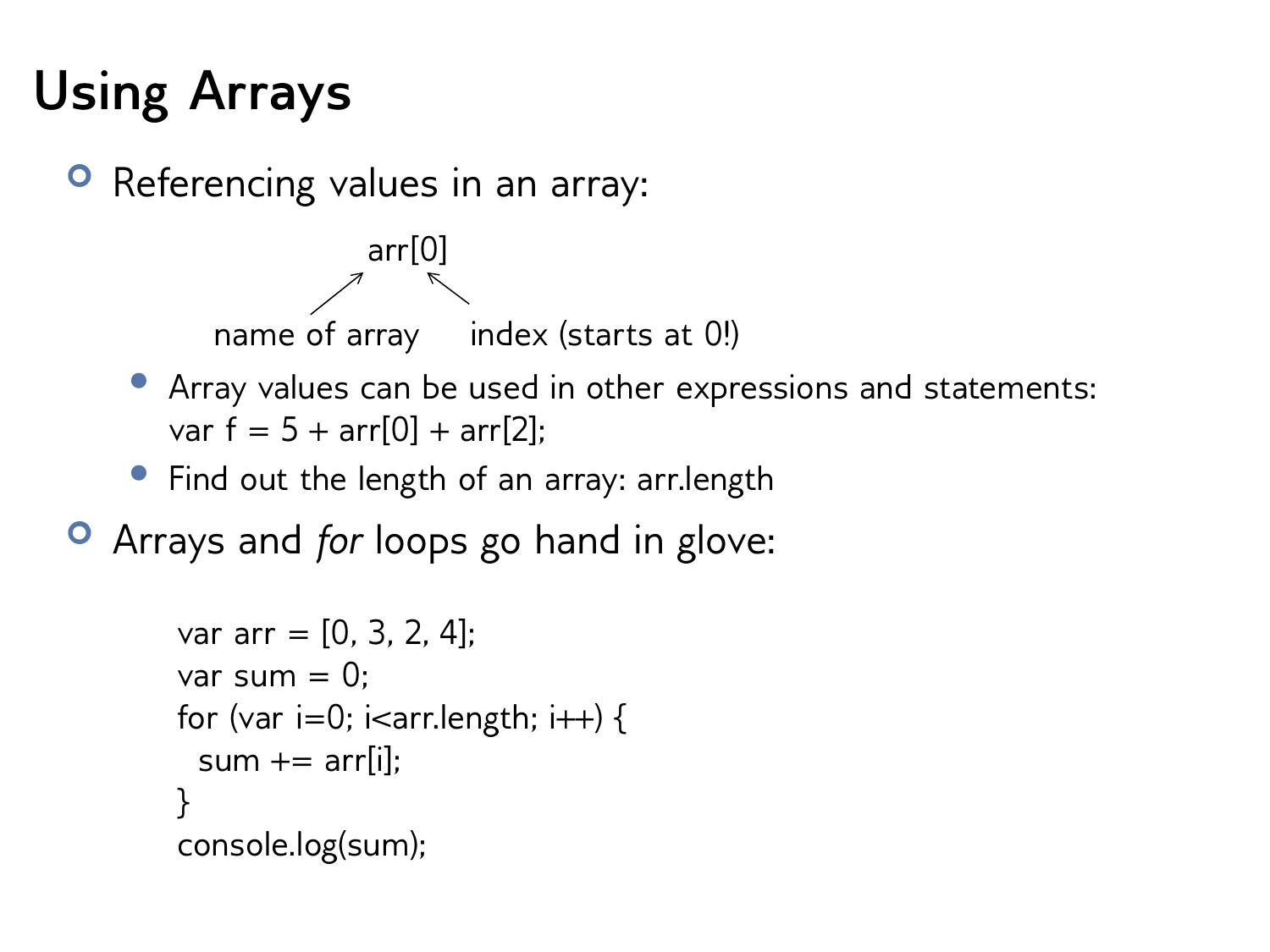

# Using Arrays
Referencing values in an array:

Array values can be used in other expressions and statements:
var f = 5 + arr[0] + arr[2];
Find out the length of an array: arr.length
Arrays and for loops go hand in glove:
arr[0]
name of array
index (starts at 0!)
var arr = [0, 3, 2, 4];
var sum = 0;
for (var i=0; i<arr.length; i++) {
  sum += arr[i];
}
console.log(sum);